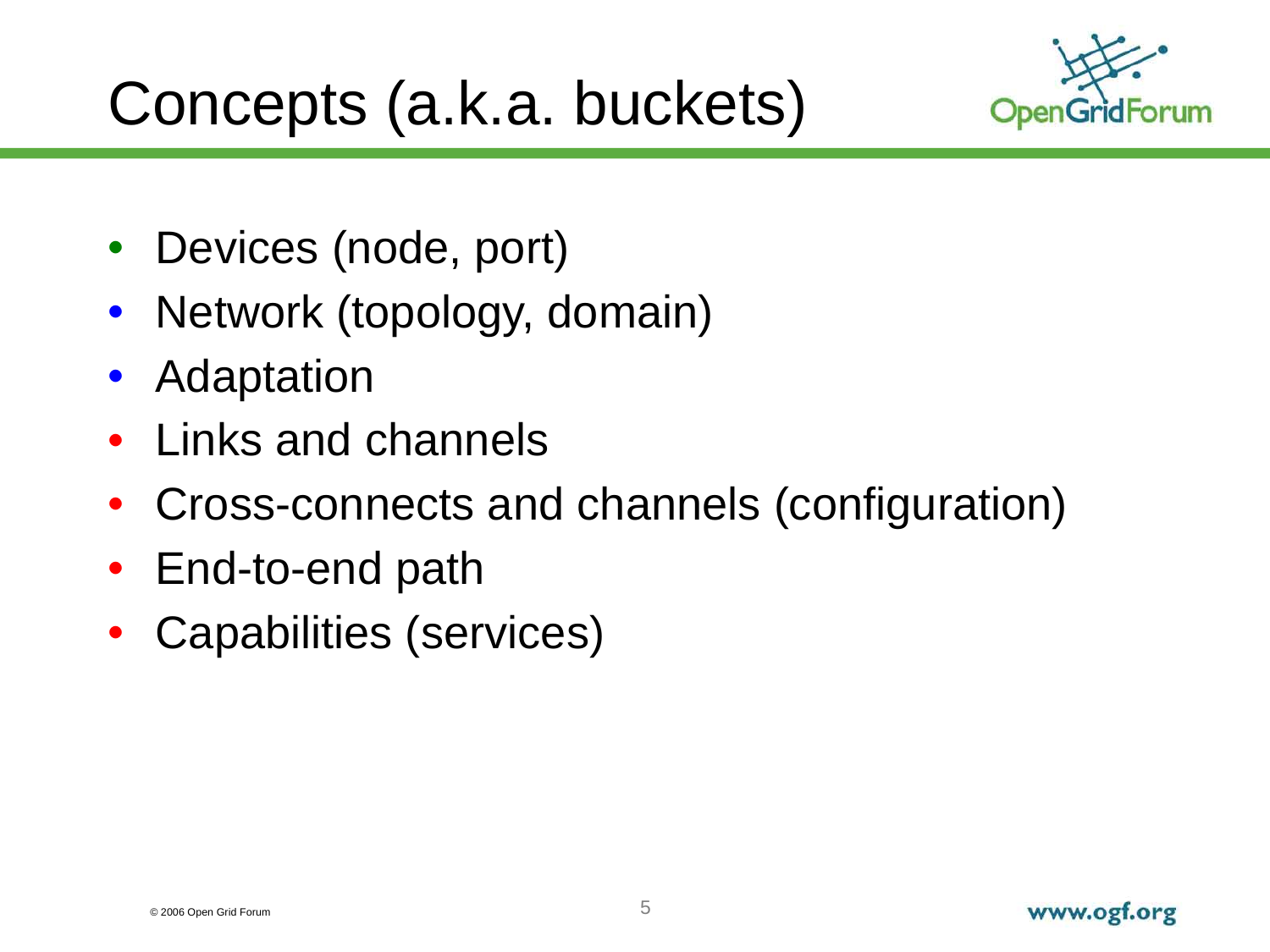

# Concepts (a.k.a. buckets)
Devices (node, port)
Network (topology, domain)
Adaptation
Links and channels
Cross-connects and channels (configuration)
End-to-end path
Capabilities (services)

5